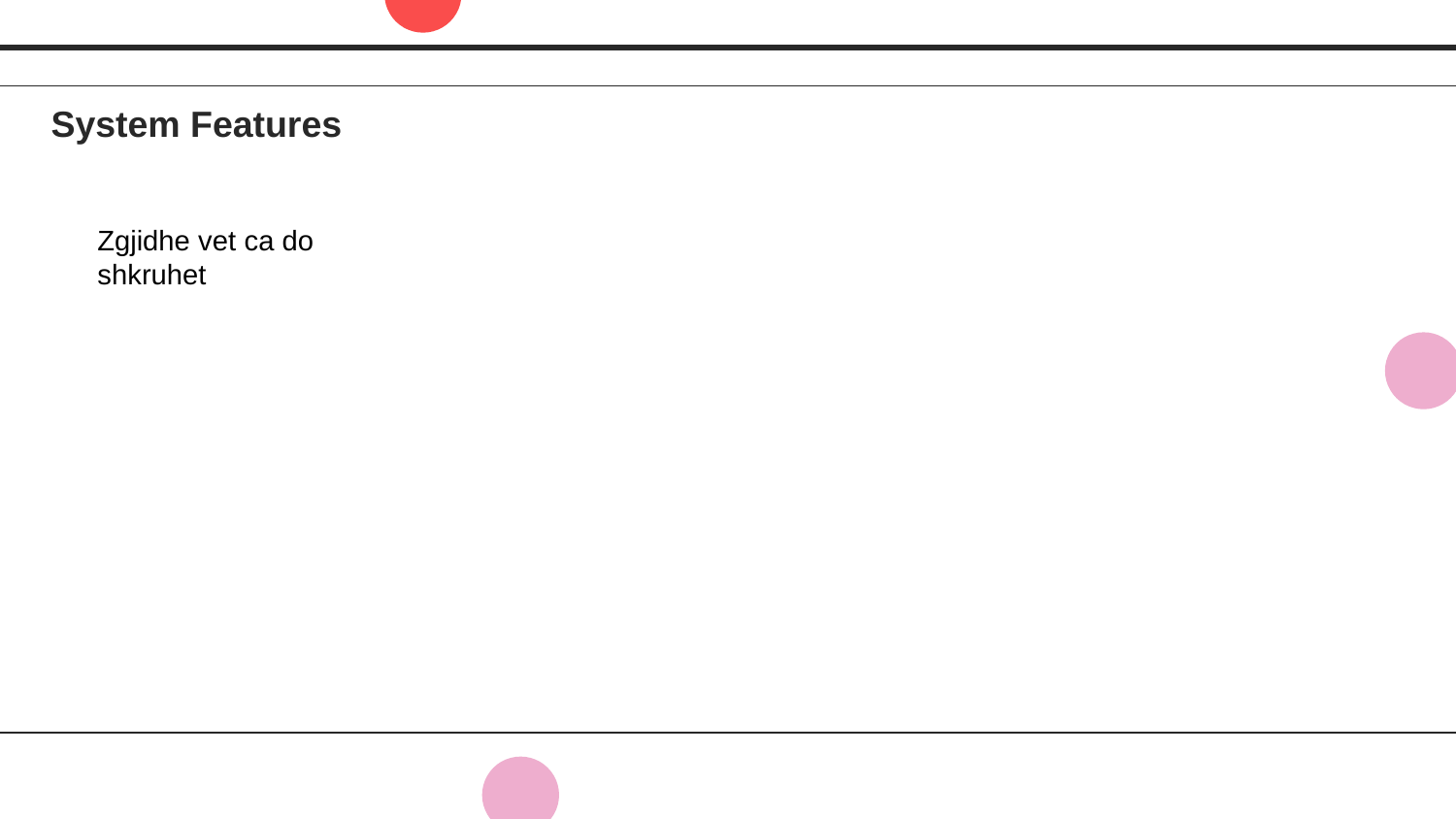

# System Features

Zgjidhe vet ca do shkruhet